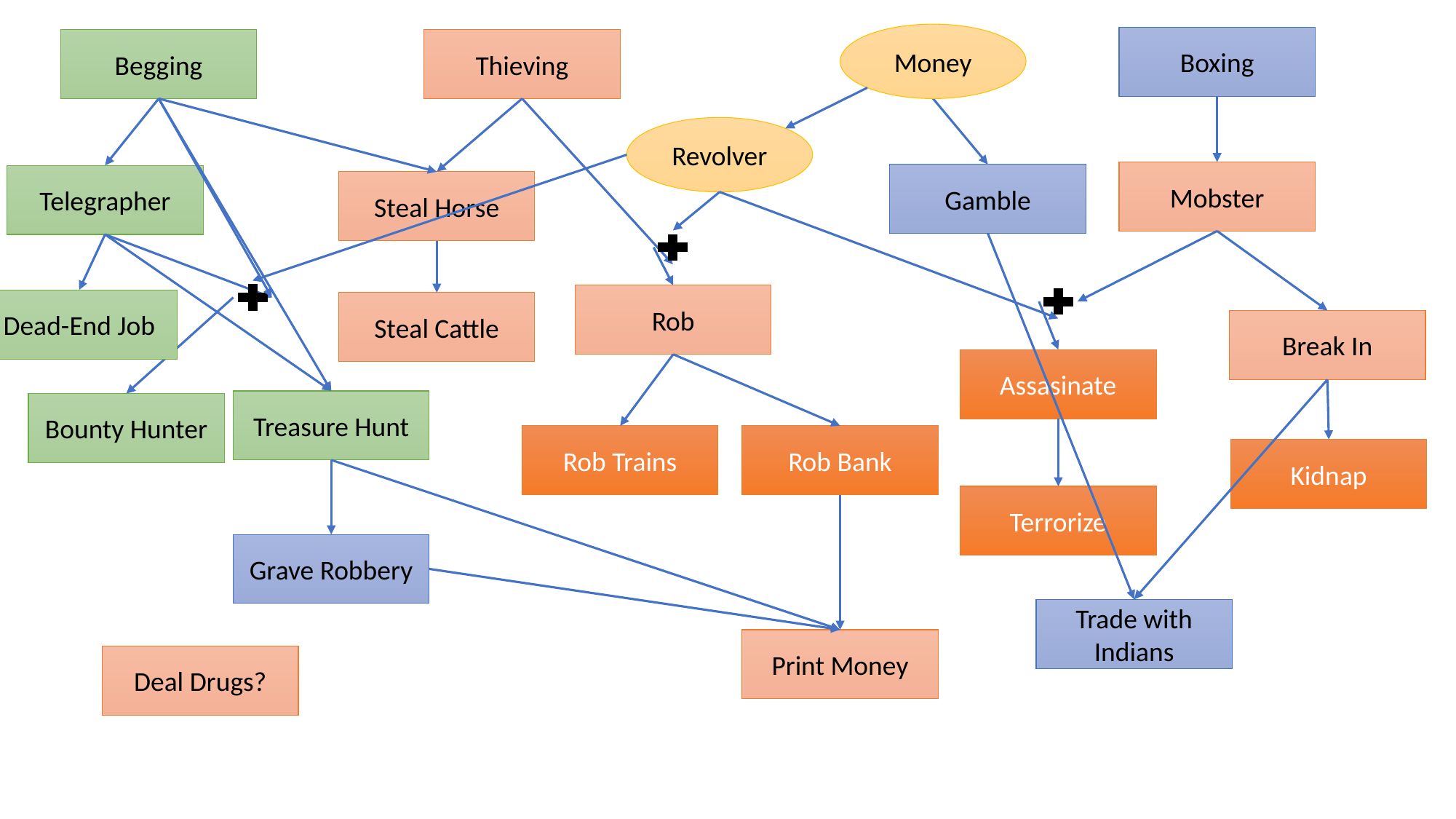

Money
Boxing
Begging
Thieving
Revolver
Mobster
Gamble
Telegrapher
Steal Horse

Rob
Dead-End Job
Steal Cattle
Break In
Assasinate
Treasure Hunt
Bounty Hunter
Rob Trains
Rob Bank
Kidnap
Terrorize
Grave Robbery
Trade with Indians
Print Money
Deal Drugs?